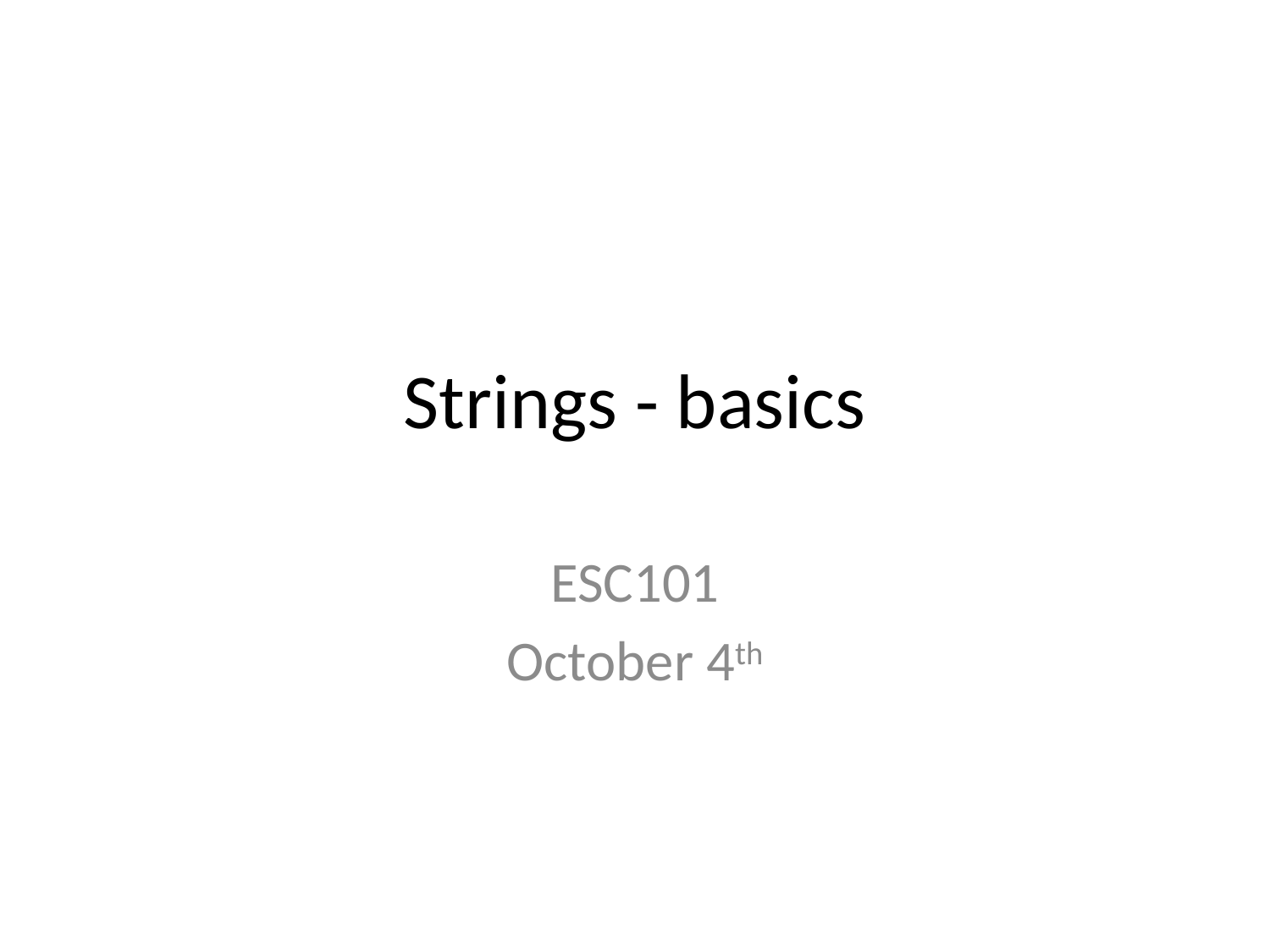

# Strings - basics
ESC101
October 4th